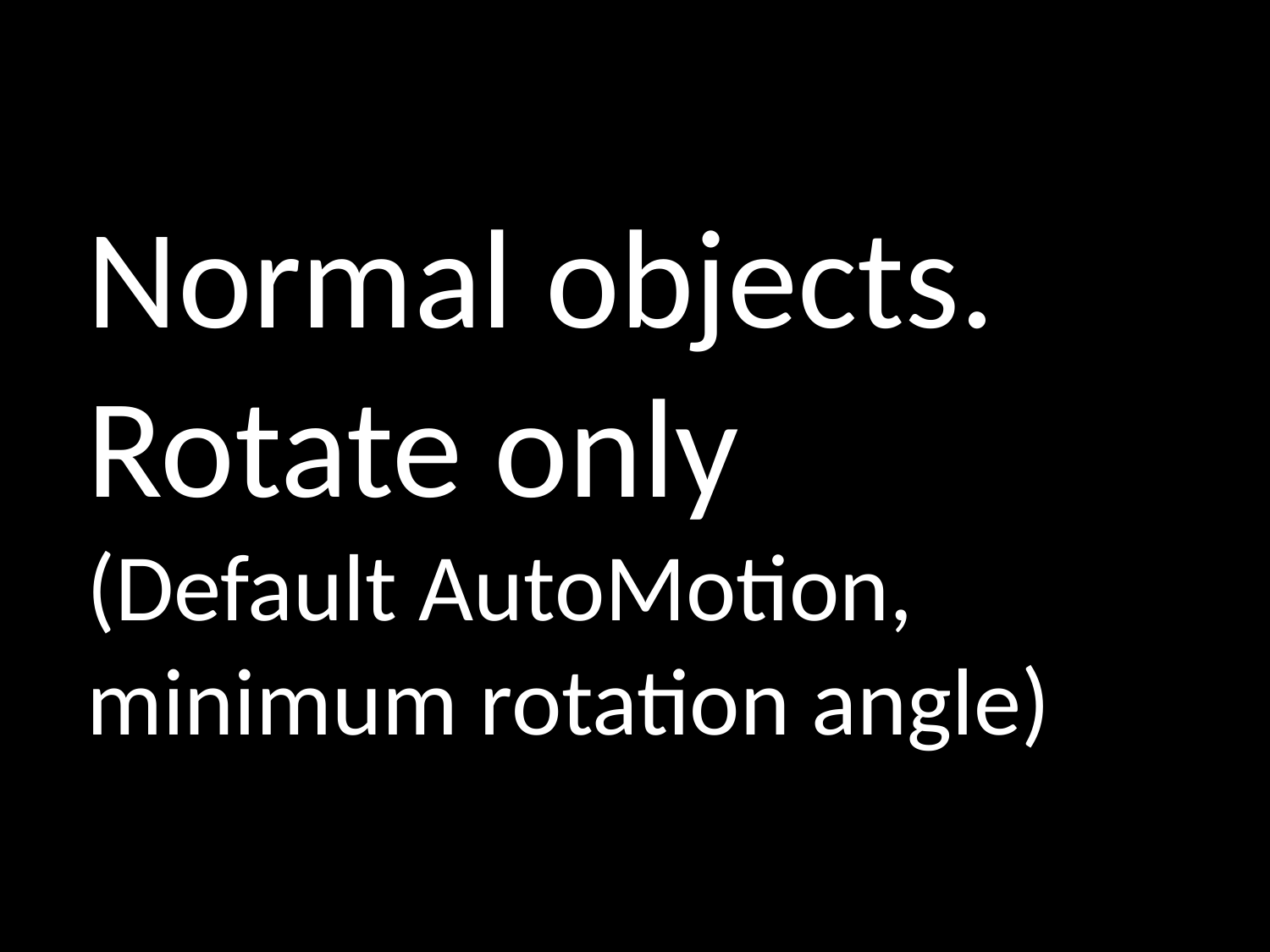

# Normal objects. Rotate only (Default AutoMotion, minimum rotation angle)